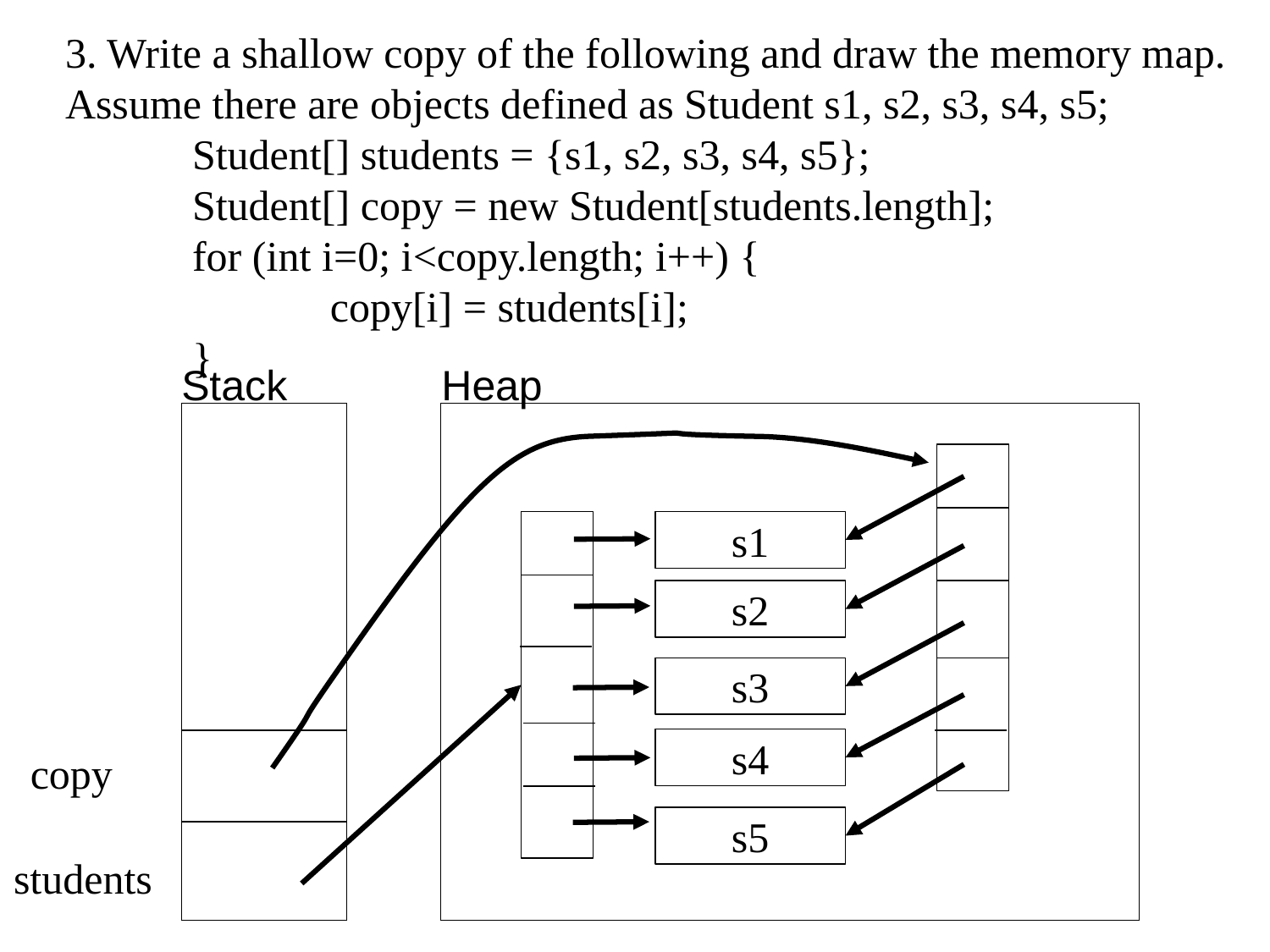

3. Write a shallow copy of the following and draw the memory map. Assume there are objects defined as Student s1, s2, s3, s4, s5;
Student[] students = {s1, s2, s3, s4, s5};
Student[] copy = new Student[students.length];
for (int i=0; i<copy.length; i++) {
  	 copy[i] = students[i];
}
Heap
Stack

students

s1
s2
s3
s4
copy
s5